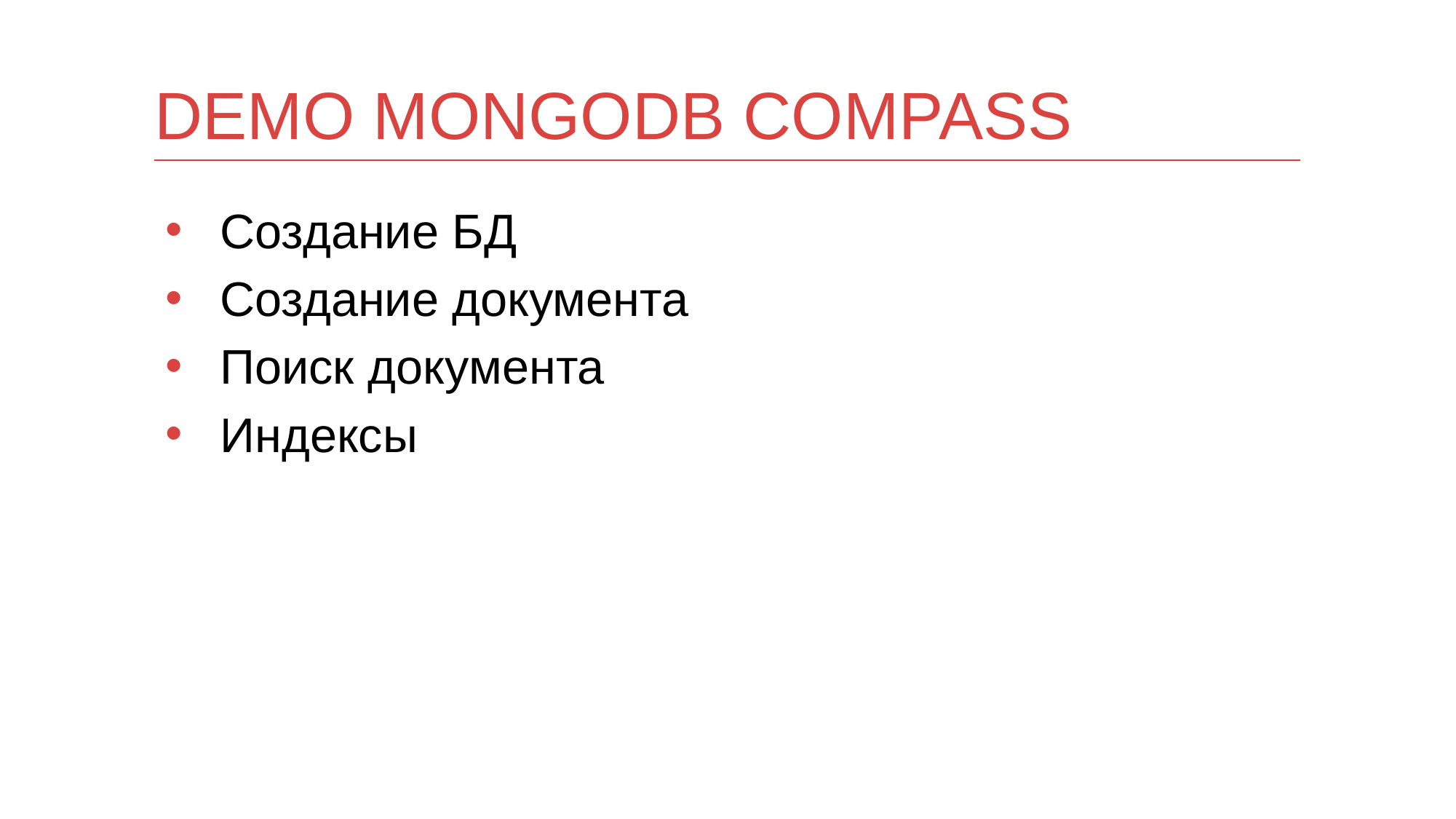

# Demo MongoDB Compass
Создание БД
Создание документа
Поиск документа
Индексы